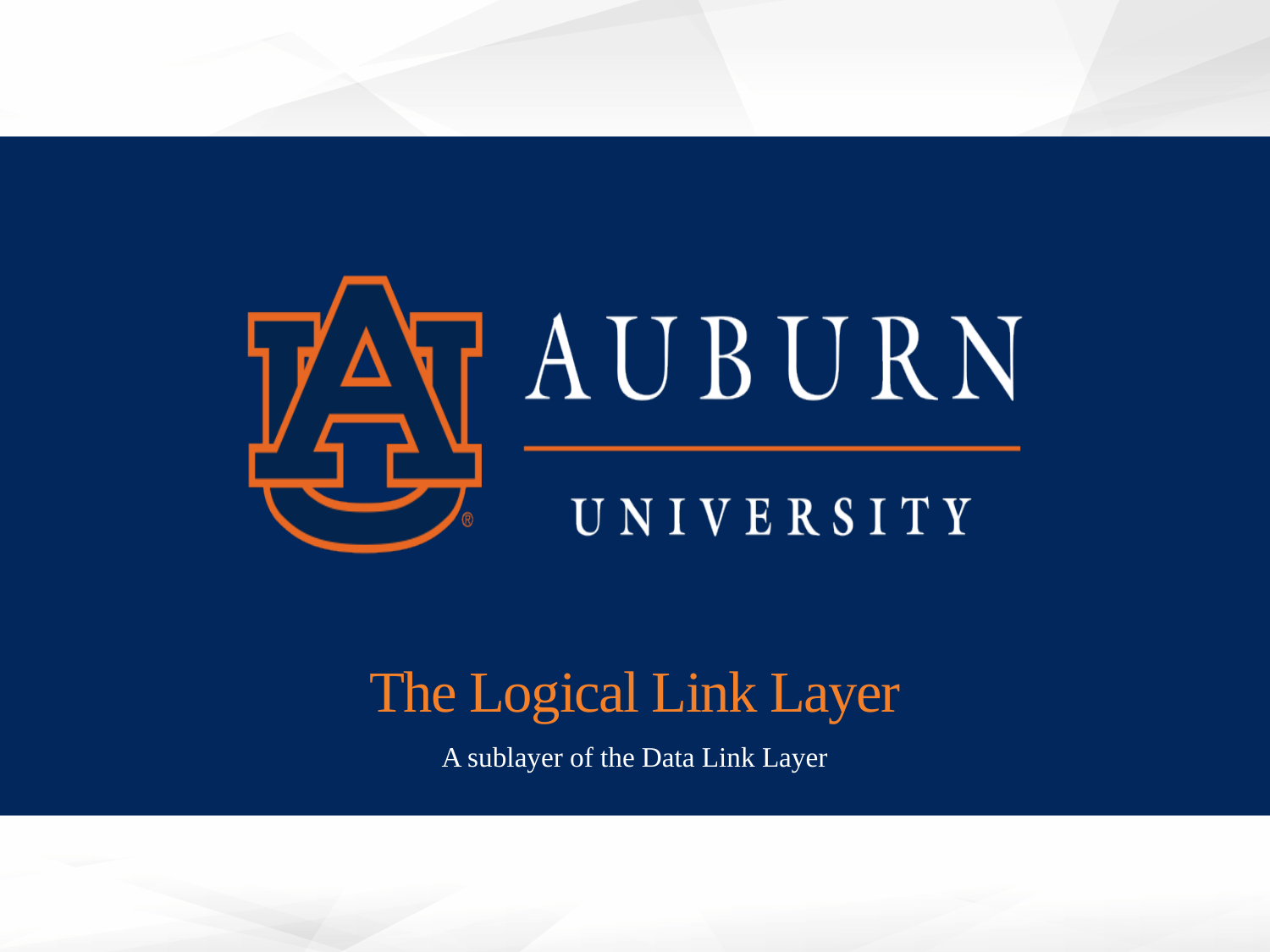

# The Logical Link Layer
A sublayer of the Data Link Layer